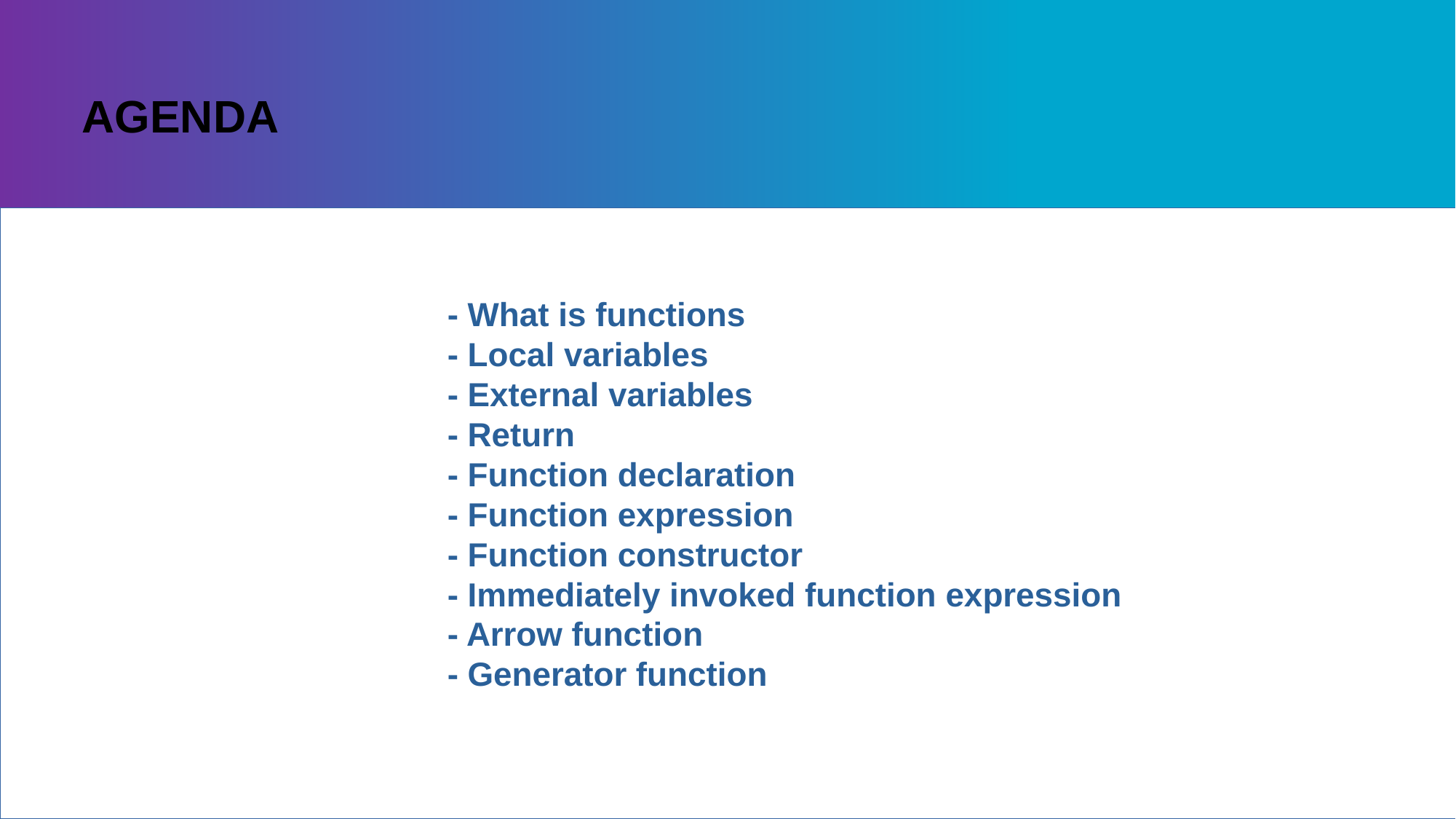

AGENDA

				- What is functions
				- Local variables
				- External variables
				- Return
				- Function declaration
				- Function expression
				- Function constructor
				- Immediately invoked function expression
				- Arrow function
				- Generator function